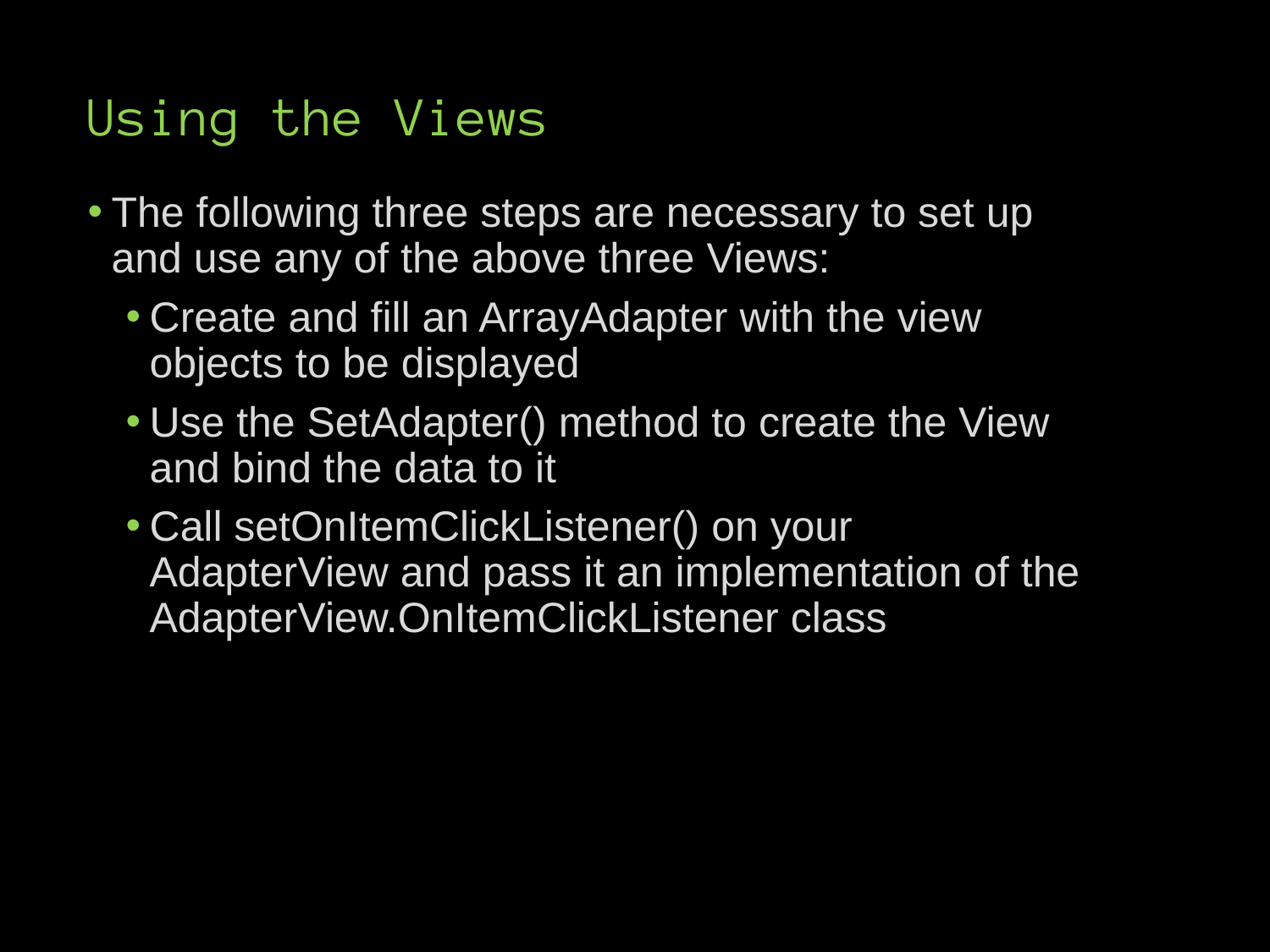

# Using the Views
The following three steps are necessary to set up and use any of the above three Views:
Create and fill an ArrayAdapter with the view objects to be displayed
Use the SetAdapter() method to create the View and bind the data to it
Call setOnItemClickListener() on your AdapterView and pass it an implementation of the AdapterView.OnItemClickListener class